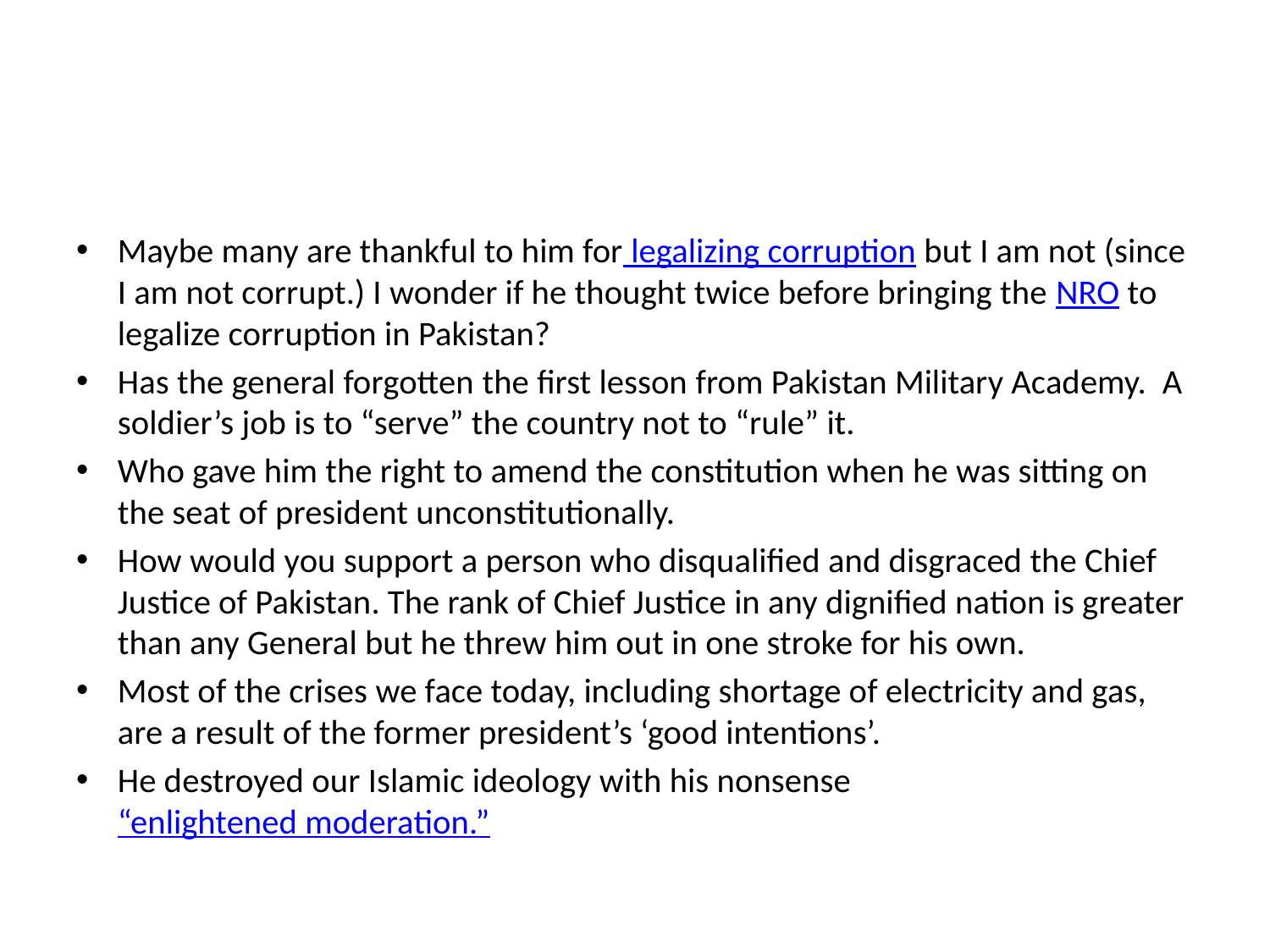

#
Maybe many are thankful to him for legalizing corruption but I am not (since I am not corrupt.) I wonder if he thought twice before bringing the NRO to legalize corruption in Pakistan?
Has the general forgotten the first lesson from Pakistan Military Academy.  A soldier’s job is to “serve” the country not to “rule” it.
Who gave him the right to amend the constitution when he was sitting on the seat of president unconstitutionally.
How would you support a person who disqualified and disgraced the Chief Justice of Pakistan. The rank of Chief Justice in any dignified nation is greater than any General but he threw him out in one stroke for his own.
Most of the crises we face today, including shortage of electricity and gas, are a result of the former president’s ‘good intentions’.
He destroyed our Islamic ideology with his nonsense “enlightened moderation.”